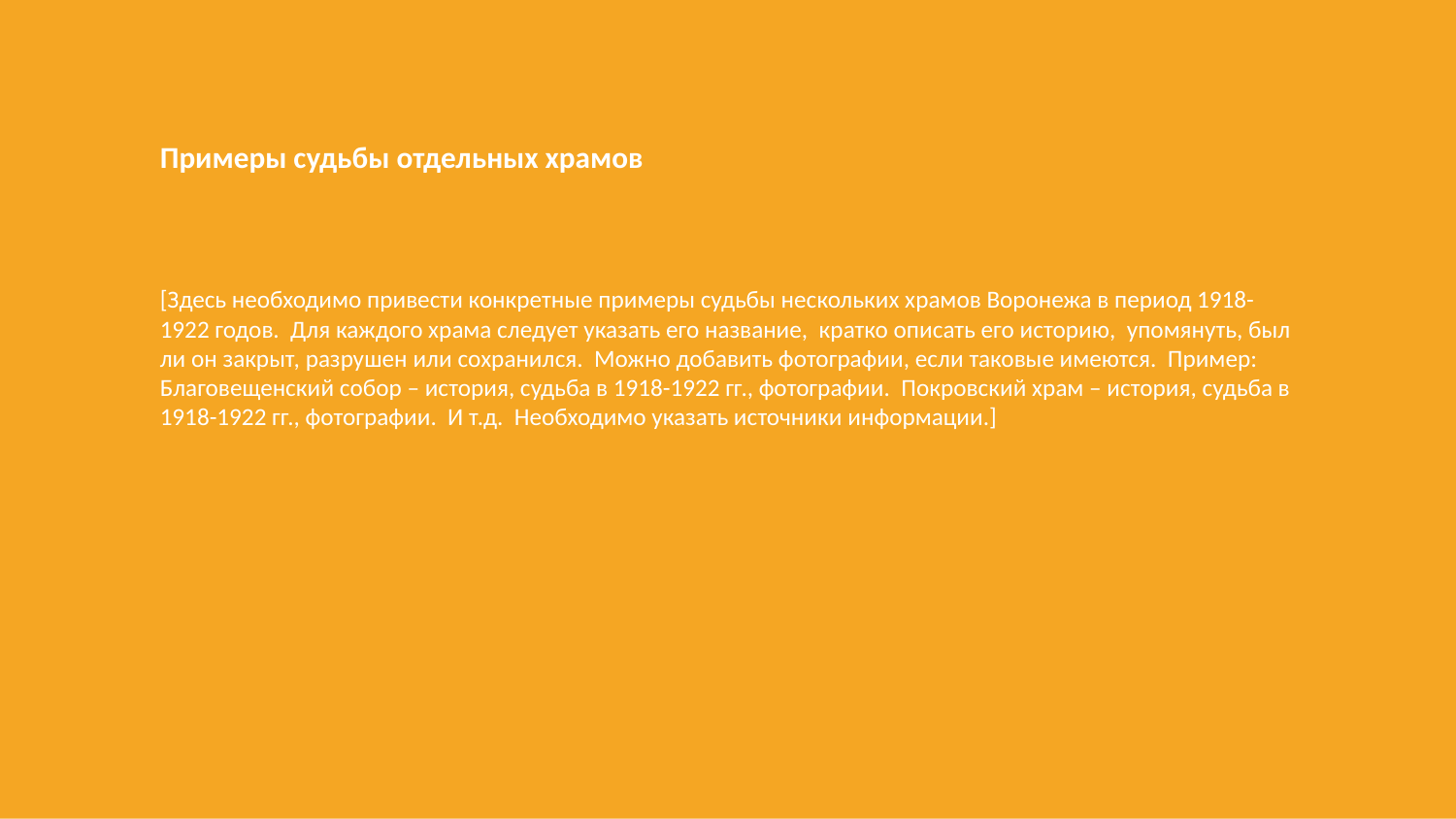

Примеры судьбы отдельных храмов
[Здесь необходимо привести конкретные примеры судьбы нескольких храмов Воронежа в период 1918-1922 годов.  Для каждого храма следует указать его название,  кратко описать его историю,  упомянуть, был ли он закрыт, разрушен или сохранился.  Можно добавить фотографии, если таковые имеются.  Пример:  Благовещенский собор – история, судьба в 1918-1922 гг., фотографии.  Покровский храм – история, судьба в 1918-1922 гг., фотографии.  И т.д.  Необходимо указать источники информации.]